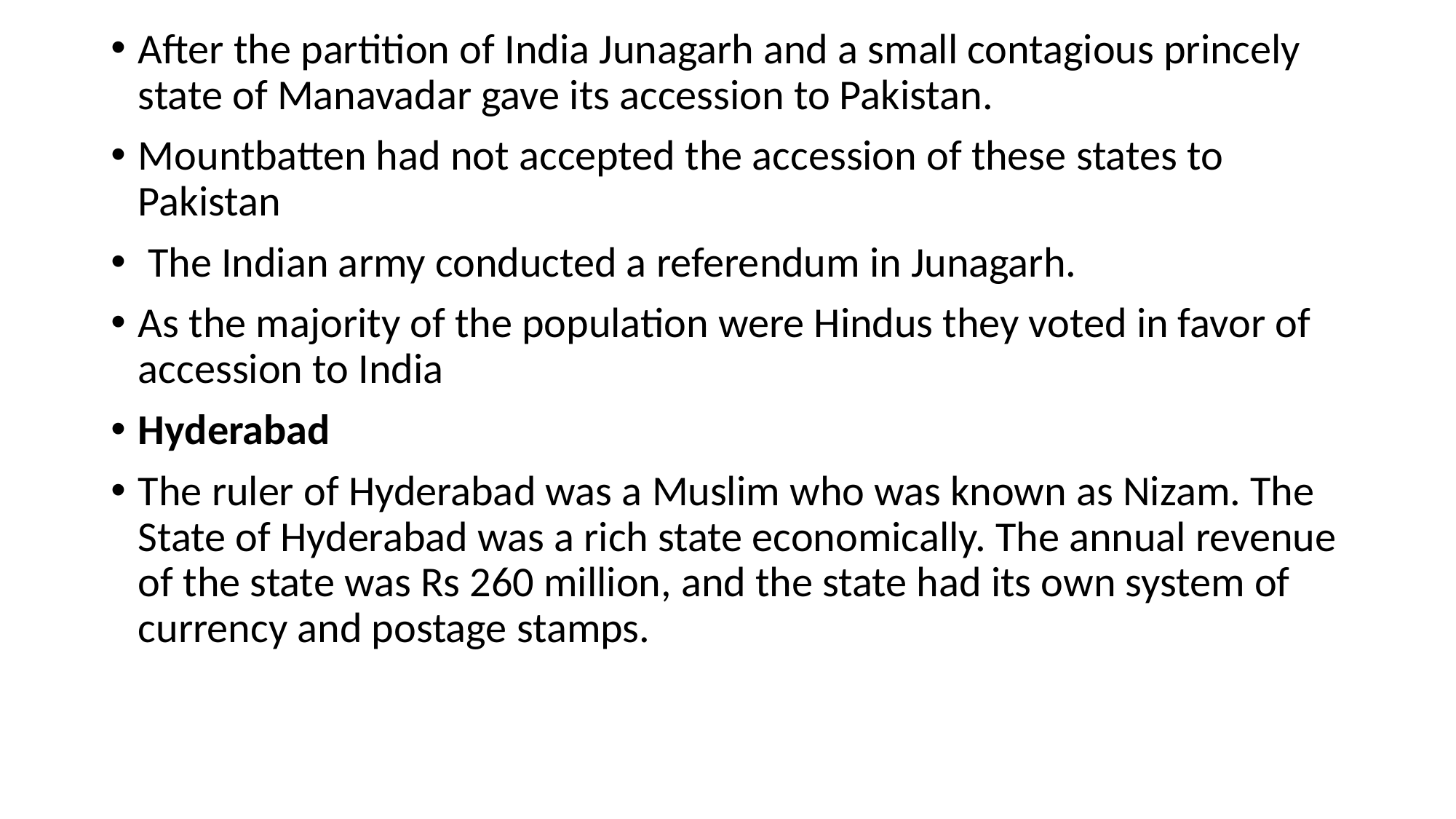

After the partition of India Junagarh and a small contagious princely state of Manavadar gave its accession to Pakistan.
Mountbatten had not accepted the accession of these states to Pakistan
 The Indian army conducted a referendum in Junagarh.
As the majority of the population were Hindus they voted in favor of accession to India
Hyderabad
The ruler of Hyderabad was a Muslim who was known as Nizam. The State of Hyderabad was a rich state economically. The annual revenue of the state was Rs 260 million, and the state had its own system of currency and postage stamps.